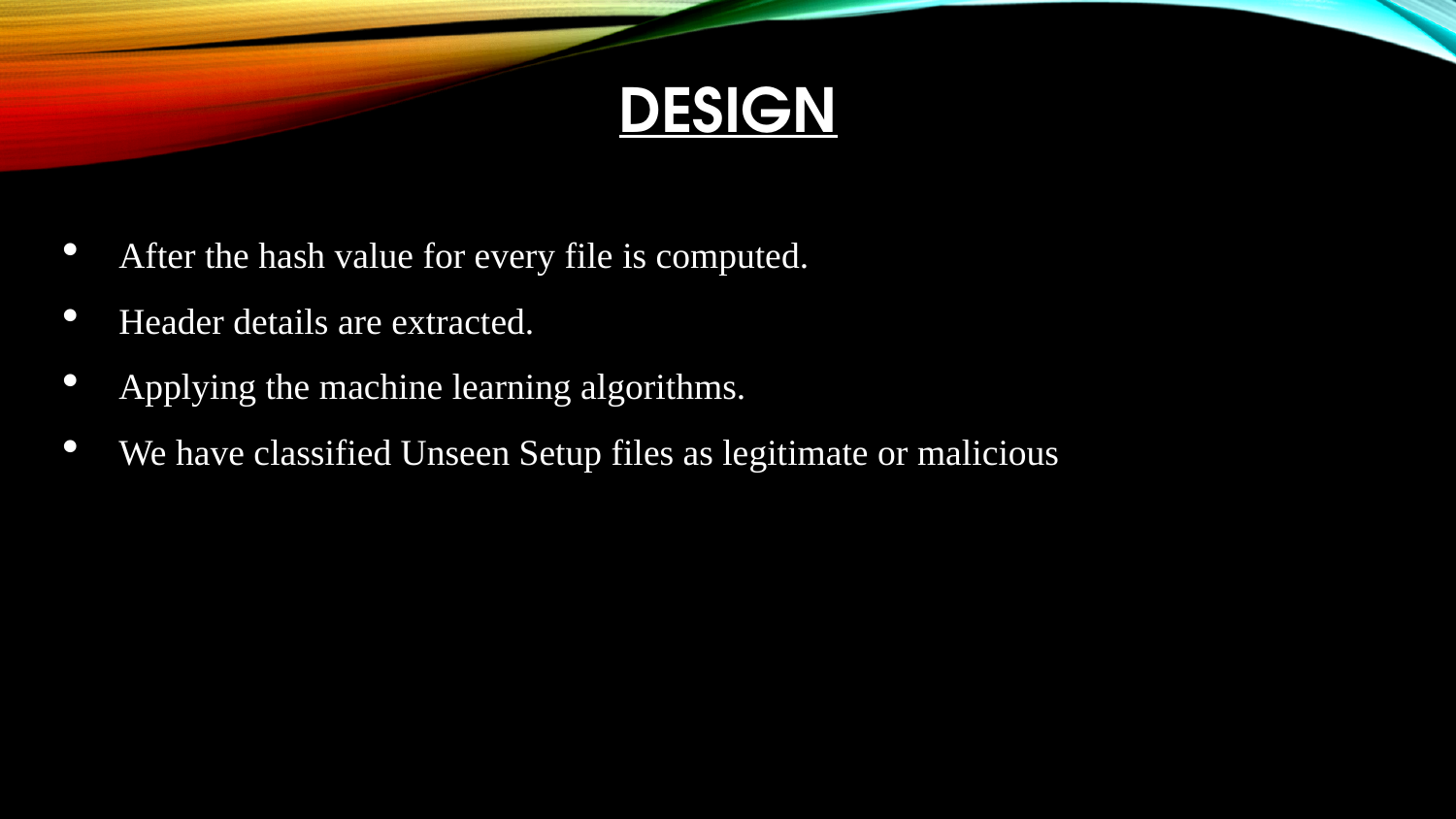

# DESIGN
After the hash value for every file is computed.
Header details are extracted.
Applying the machine learning algorithms.
We have classified Unseen Setup files as legitimate or malicious